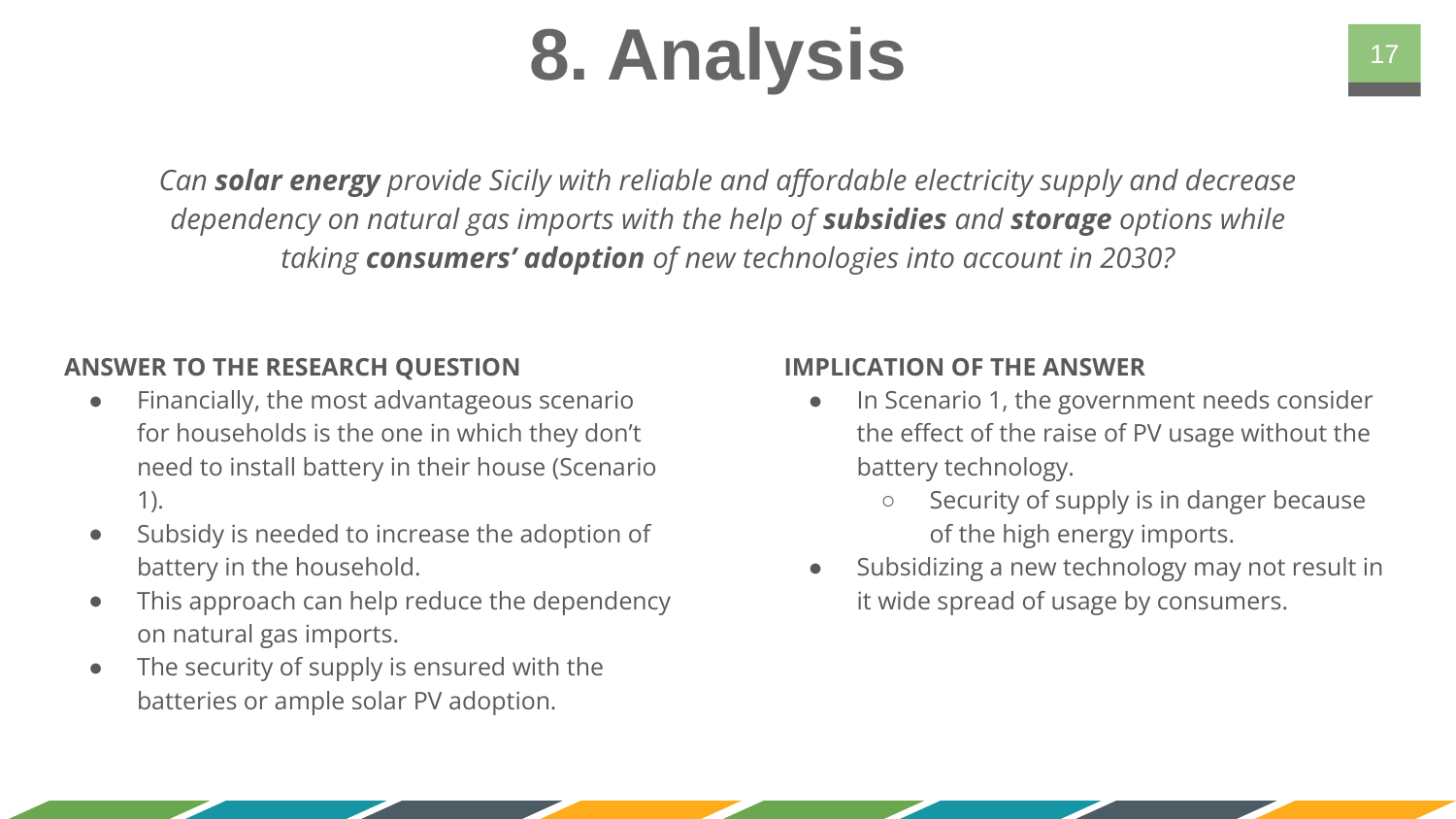

# 8. Analysis
17
Can solar energy provide Sicily with reliable and affordable electricity supply and decrease dependency on natural gas imports with the help of subsidies and storage options while taking consumers’ adoption of new technologies into account in 2030?
ANSWER TO THE RESEARCH QUESTION
Financially, the most advantageous scenario for households is the one in which they don’t need to install battery in their house (Scenario 1).
Subsidy is needed to increase the adoption of battery in the household.
This approach can help reduce the dependency on natural gas imports.
The security of supply is ensured with the batteries or ample solar PV adoption.

IMPLICATION OF THE ANSWER
In Scenario 1, the government needs consider the effect of the raise of PV usage without the battery technology.
Security of supply is in danger because of the high energy imports.
Subsidizing a new technology may not result in it wide spread of usage by consumers.